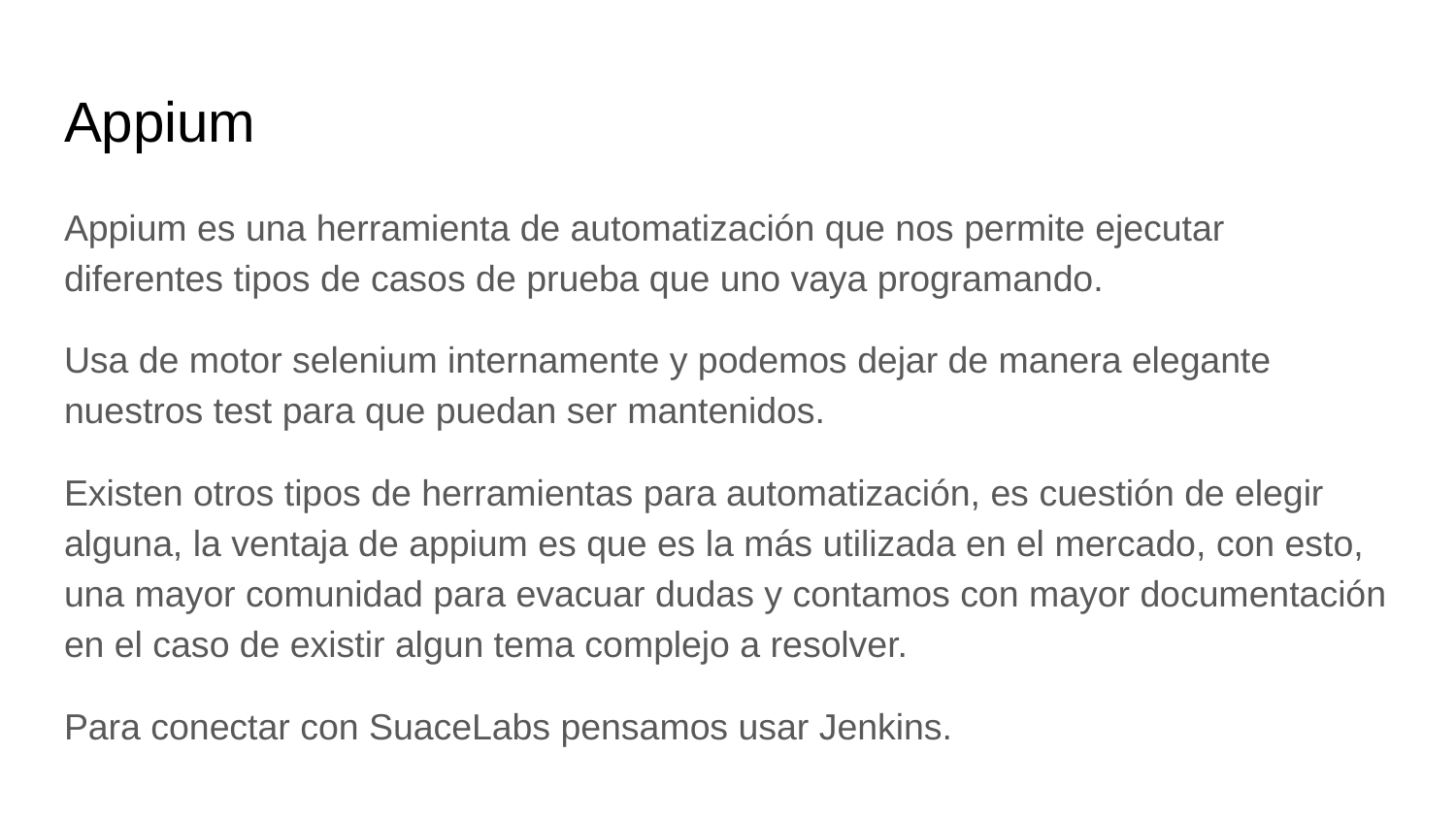

# Appium
Appium es una herramienta de automatización que nos permite ejecutar diferentes tipos de casos de prueba que uno vaya programando.
Usa de motor selenium internamente y podemos dejar de manera elegante nuestros test para que puedan ser mantenidos.
Existen otros tipos de herramientas para automatización, es cuestión de elegir alguna, la ventaja de appium es que es la más utilizada en el mercado, con esto, una mayor comunidad para evacuar dudas y contamos con mayor documentación en el caso de existir algun tema complejo a resolver.
Para conectar con SuaceLabs pensamos usar Jenkins.